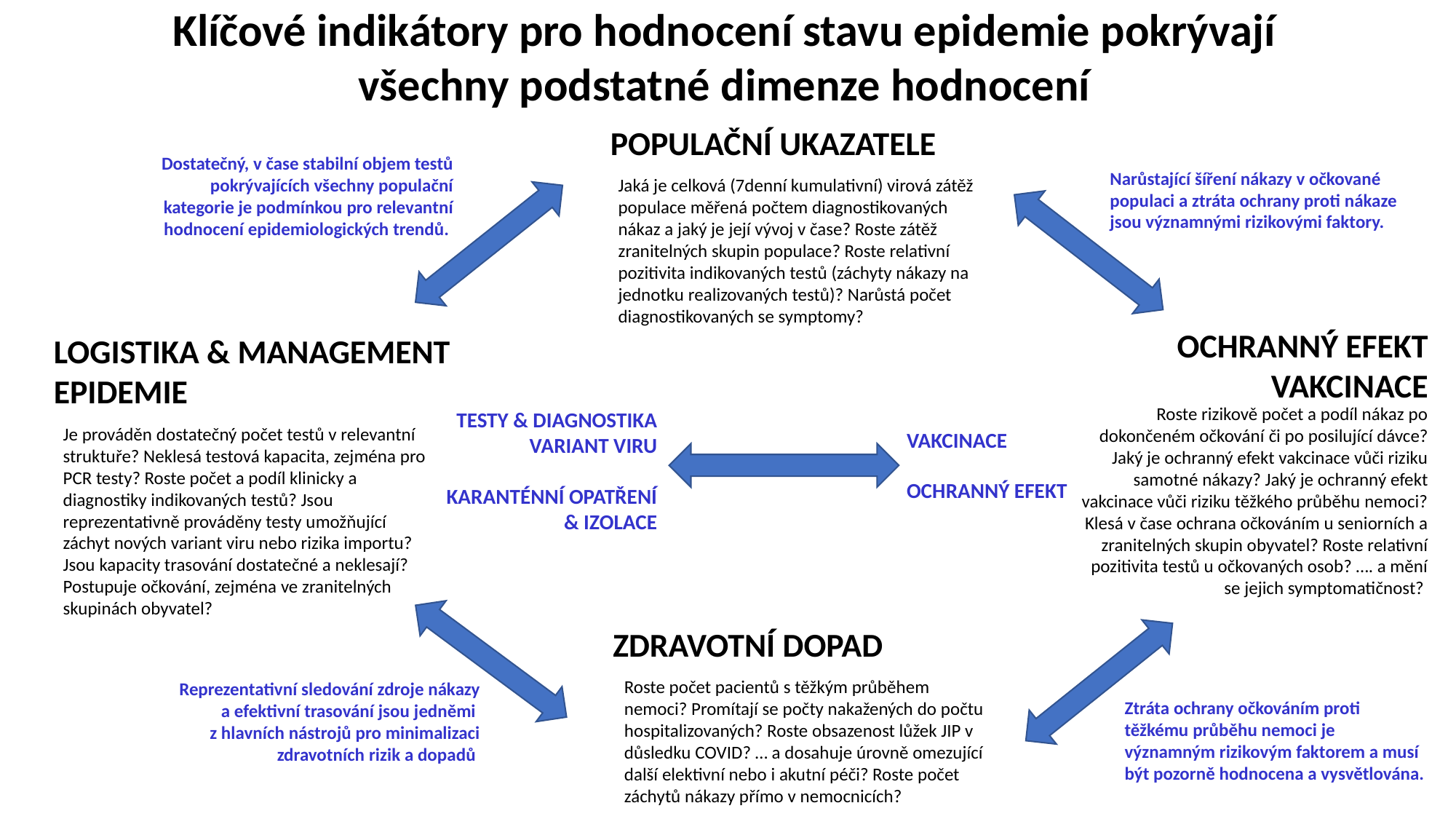

Klíčové indikátory pro hodnocení stavu epidemie pokrývají
všechny podstatné dimenze hodnocení
POPULAČNÍ UKAZATELE
Dostatečný, v čase stabilní objem testů pokrývajících všechny populační kategorie je podmínkou pro relevantní hodnocení epidemiologických trendů.

Narůstající šíření nákazy v očkované populaci a ztráta ochrany proti nákaze jsou významnými rizikovými faktory.
Jaká je celková (7denní kumulativní) virová zátěž populace měřená počtem diagnostikovaných nákaz a jaký je její vývoj v čase? Roste zátěž zranitelných skupin populace? Roste relativní pozitivita indikovaných testů (záchyty nákazy na jednotku realizovaných testů)? Narůstá počet diagnostikovaných se symptomy?
OCHRANNÝ EFEKT VAKCINACE
LOGISTIKA & MANAGEMENT EPIDEMIE

Roste rizikově počet a podíl nákaz po dokončeném očkování či po posilující dávce? Jaký je ochranný efekt vakcinace vůči riziku samotné nákazy? Jaký je ochranný efekt vakcinace vůči riziku těžkého průběhu nemoci? Klesá v čase ochrana očkováním u seniorních a zranitelných skupin obyvatel? Roste relativní pozitivita testů u očkovaných osob? …. a mění se jejich symptomatičnost?
TESTY & DIAGNOSTIKA VARIANT VIRU

KARANTÉNNÍ OPATŘENÍ  & IZOLACE
Je prováděn dostatečný počet testů v relevantní struktuře? Neklesá testová kapacita, zejména pro PCR testy? Roste počet a podíl klinicky a diagnostiky indikovaných testů? Jsou reprezentativně prováděny testy umožňující záchyt nových variant viru nebo rizika importu? Jsou kapacity trasování dostatečné a neklesají? Postupuje očkování, zejména ve zranitelných skupinách obyvatel?
VAKCINACE

OCHRANNÝ EFEKT

ZDRAVOTNÍ DOPAD
Roste počet pacientů s těžkým průběhem nemoci? Promítají se počty nakažených do počtu hospitalizovaných? Roste obsazenost lůžek JIP v důsledku COVID? … a dosahuje úrovně omezující další elektivní nebo i akutní péči? Roste počet záchytů nákazy přímo v nemocnicích?
Reprezentativní sledování zdroje nákazy a efektivní trasování jsou jedněmi
z hlavních nástrojů pro minimalizaci zdravotních rizik a dopadů
Ztráta ochrany očkováním proti těžkému průběhu nemoci je významným rizikovým faktorem a musí být pozorně hodnocena a vysvětlována.